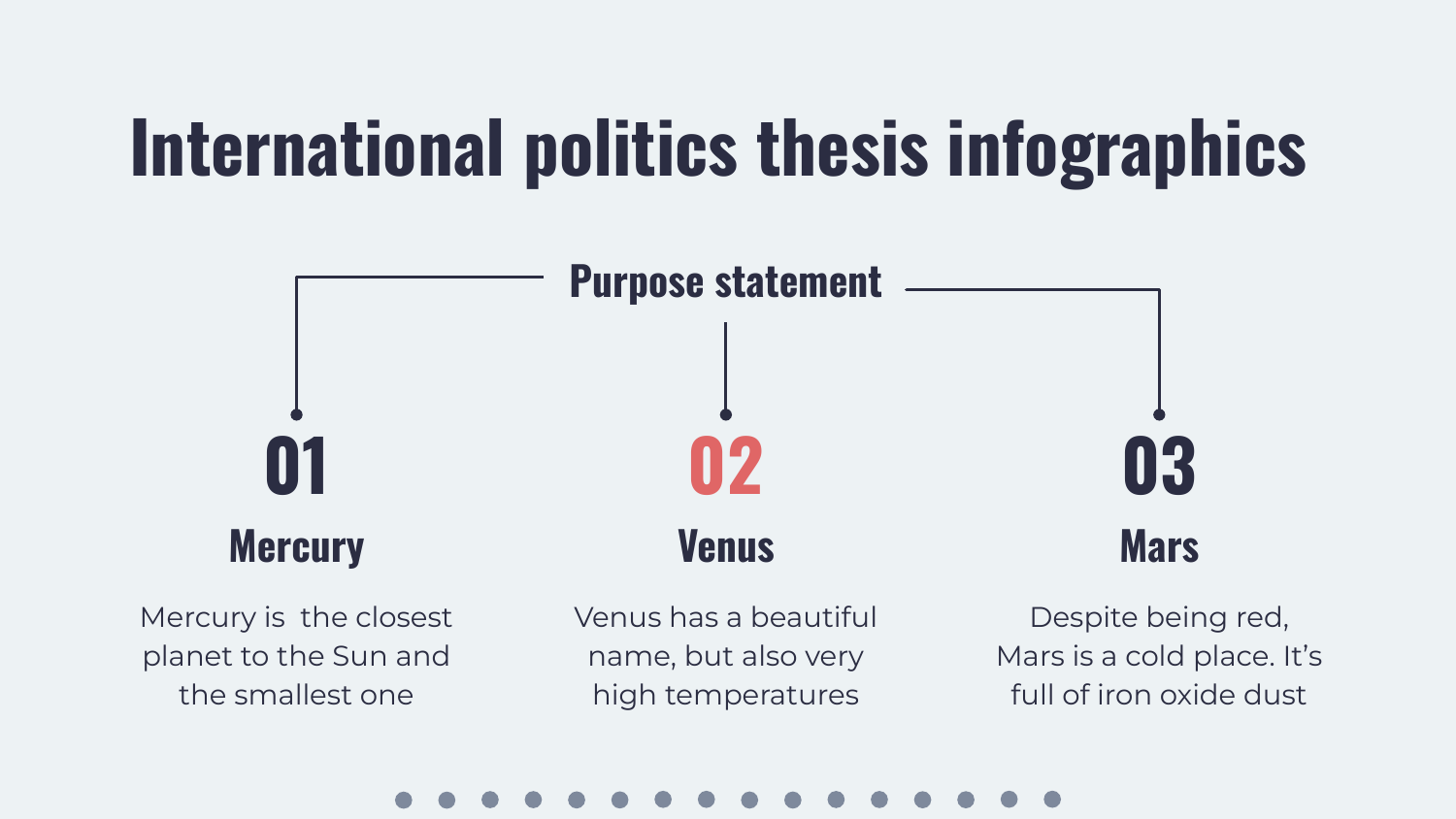

# International politics thesis infographics
Purpose statement
01
Mercury
Mercury is  the closest planet to the Sun and the smallest one
02
Venus
Venus has a beautiful name, but also very high temperatures
03
Mars
Despite being red, Mars is a cold place. It’s full of iron oxide dust